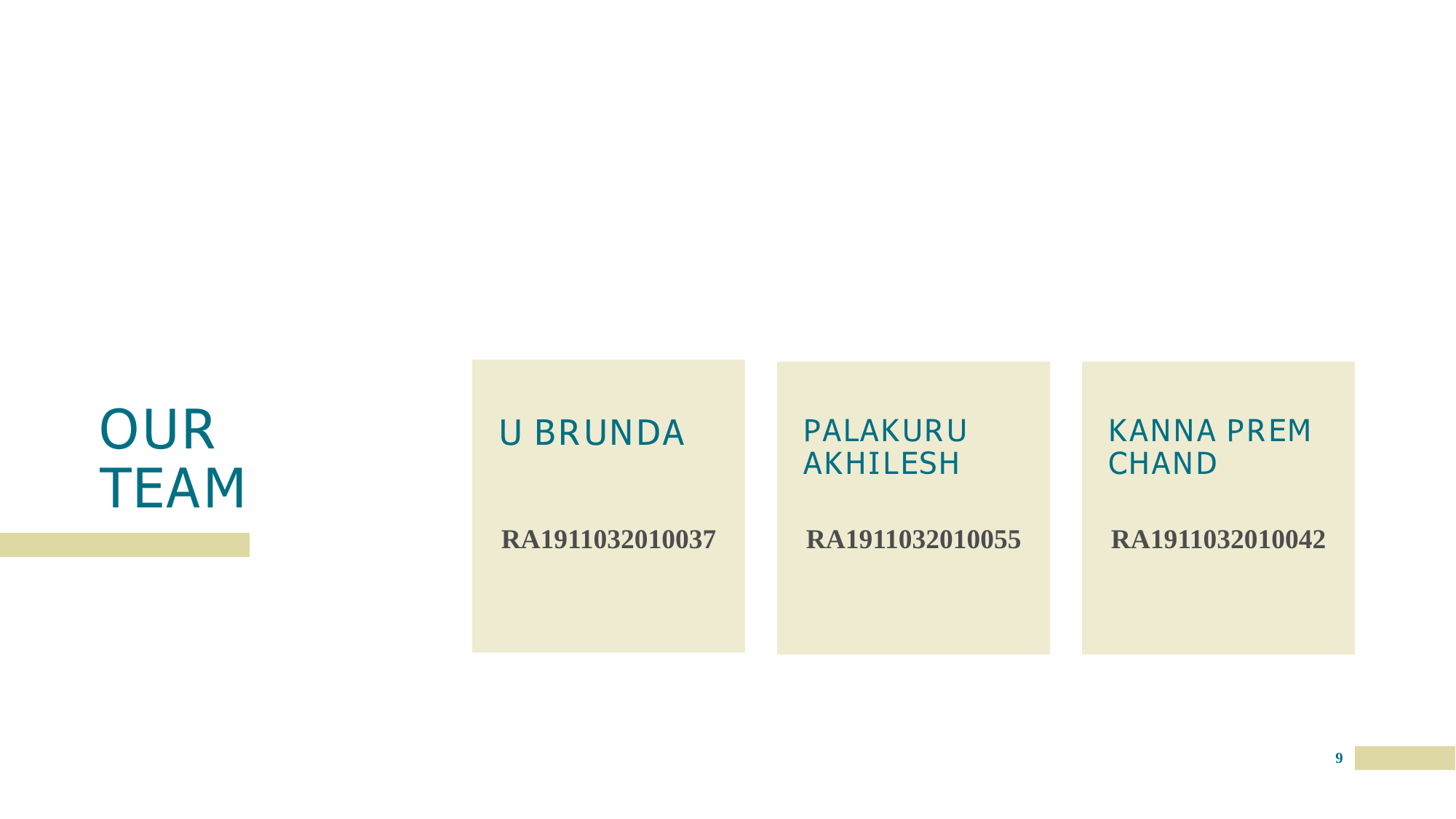

# OUR TEAM
U BRUNDA
PALAKURU AKHILESH
KANNA PREM CHAND
RA1911032010037
RA1911032010055
RA1911032010042
9